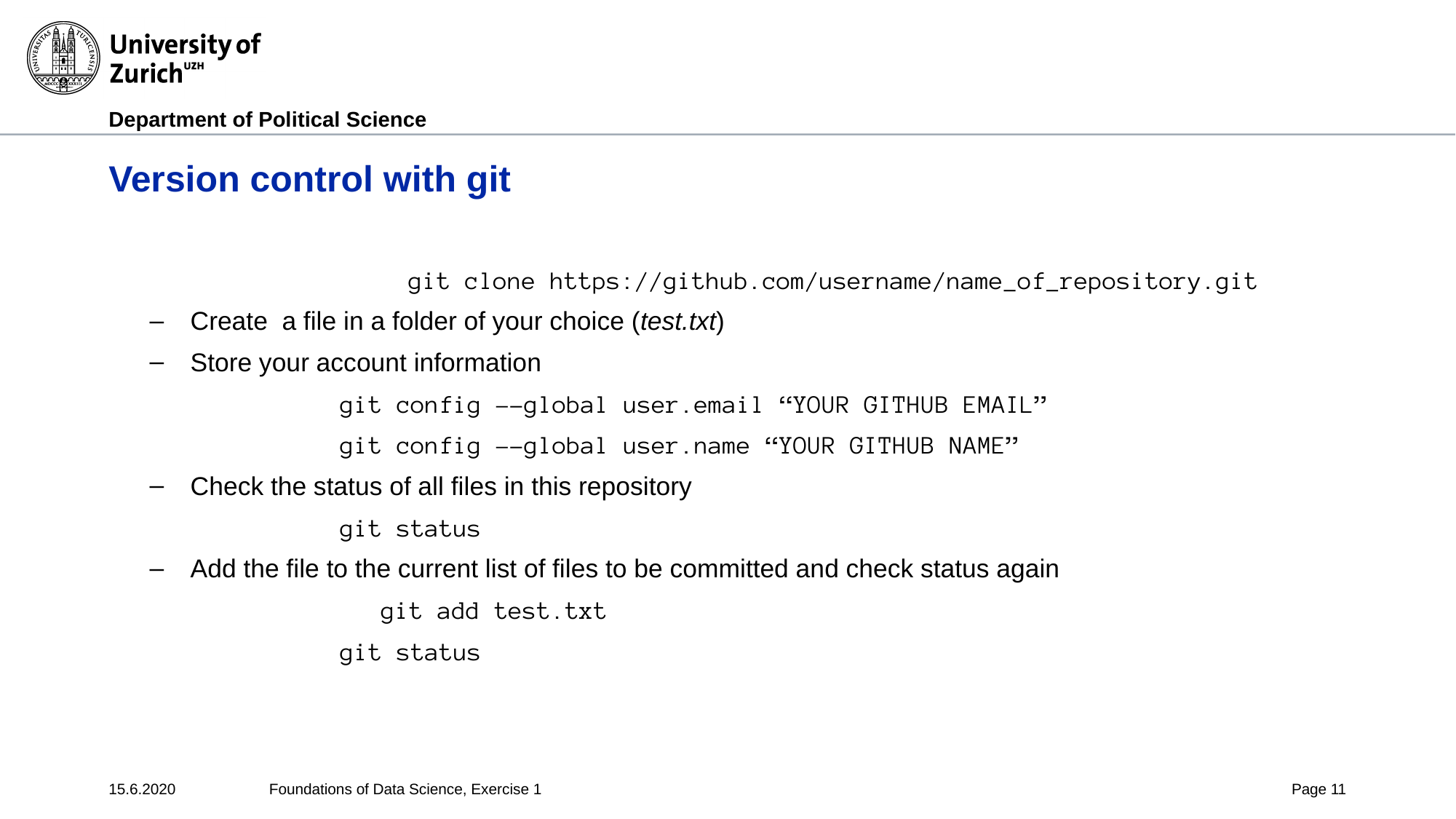

# Version control with git
		git clone https://github.com/username/name_of_repository.git
Create  a file in a folder of your choice (test.txt)
Store your account information
	git config –-global user.email “YOUR GITHUB EMAIL”
	git config –-global user.name “YOUR GITHUB NAME”
Check the status of all files in this repository
	git status
Add the file to the current list of files to be committed and check status again
	git add test.txt
	git status

15.6.2020
Foundations of Data Science, Exercise 1
Page 11